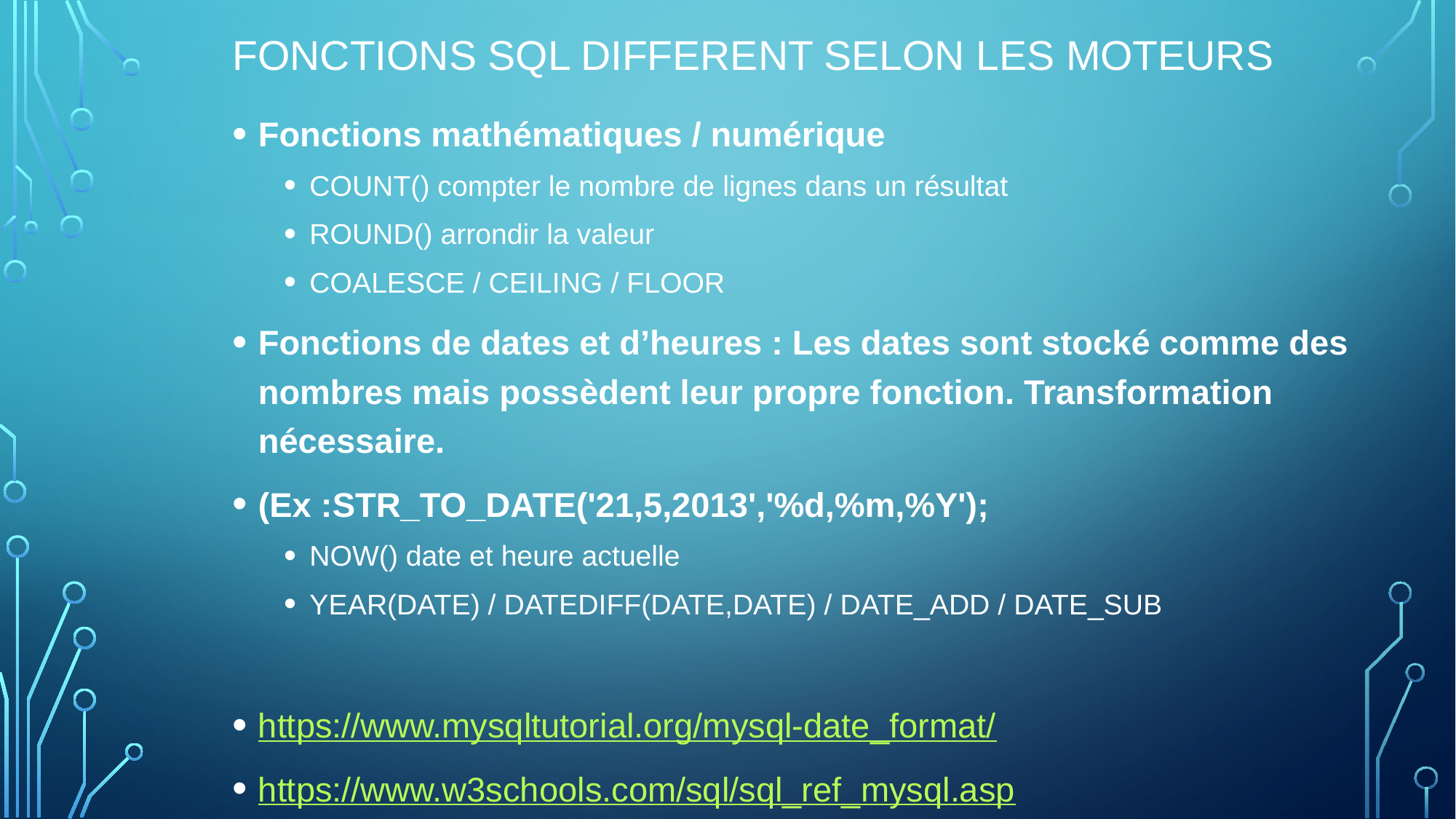

# Fonctions SQL DIFFERENT SELON LES MOTEURS
Fonctions mathématiques / numérique
COUNT() compter le nombre de lignes dans un résultat
ROUND() arrondir la valeur
COALESCE / CEILING / FLOOR
Fonctions de dates et d’heures : Les dates sont stocké comme des nombres mais possèdent leur propre fonction. Transformation nécessaire.
(Ex :STR_TO_DATE('21,5,2013','%d,%m,%Y');
NOW() date et heure actuelle
YEAR(DATE) / DATEDIFF(DATE,DATE) / DATE_ADD / DATE_SUB

https://www.mysqltutorial.org/mysql-date_format/
https://www.w3schools.com/sql/sql_ref_mysql.asp